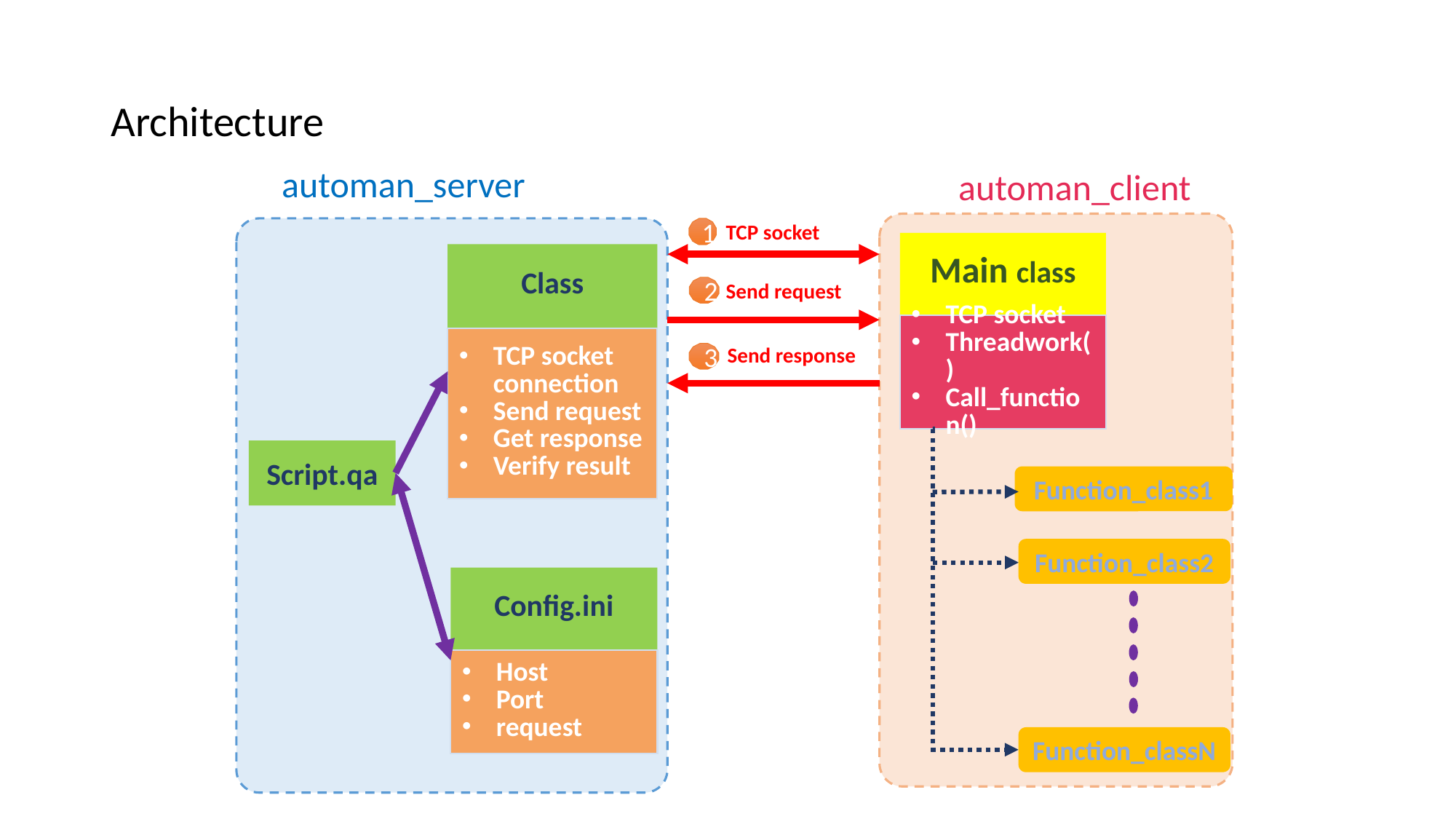

# Architecture
automan_server
automan_client
TCP socket
1

Main class
Call_function()
Threadwork()
TCP socket
Class
TCP socket connection
Send request
Get response
Verify result
Send request
2
Send response
3
Script.qa
Function_class1
Function_class2
Config.ini
Host
Port
request

Function_classN